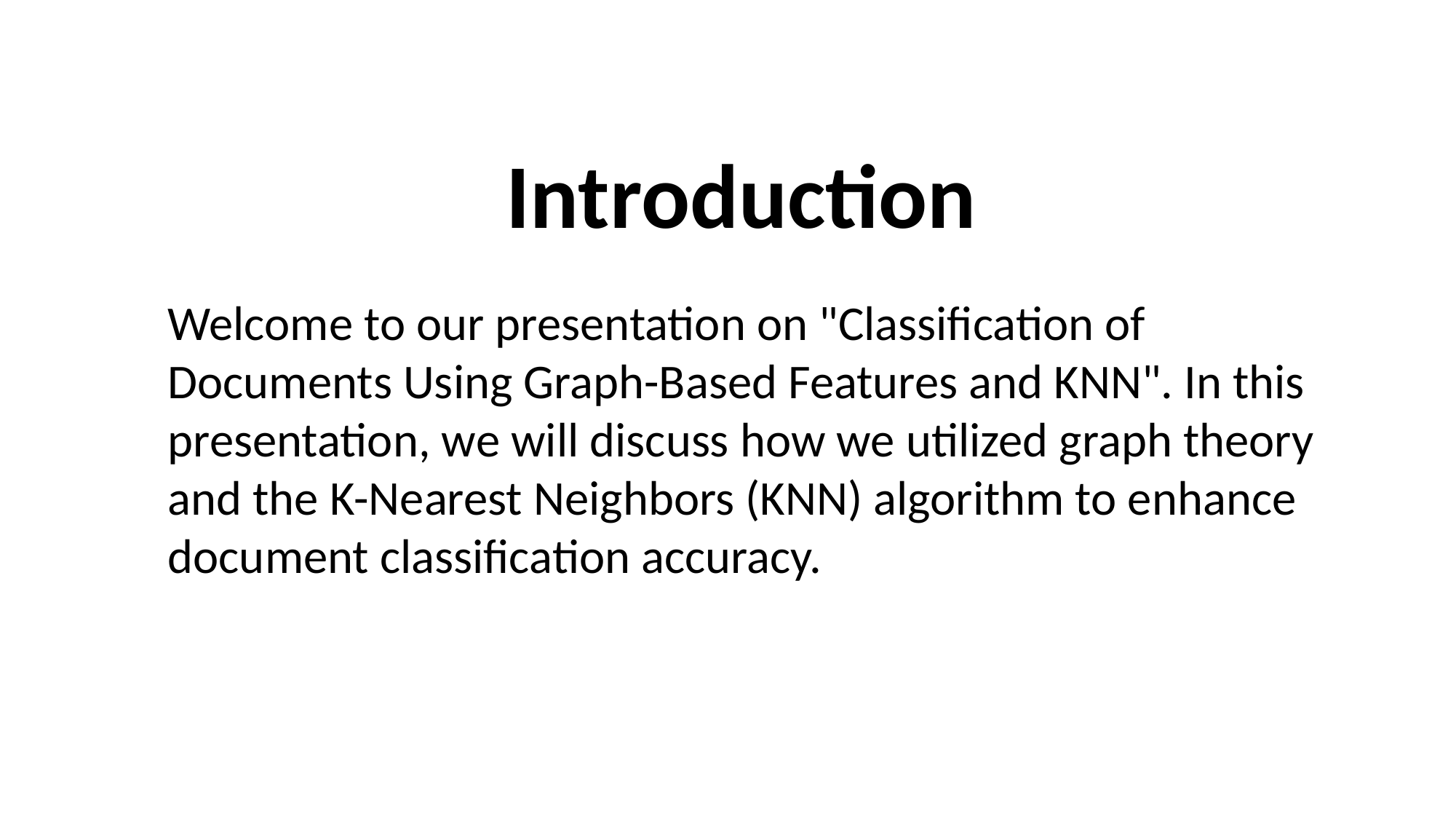

Introduction
Welcome to our presentation on "Classification of Documents Using Graph-Based Features and KNN". In this presentation, we will discuss how we utilized graph theory and the K-Nearest Neighbors (KNN) algorithm to enhance document classification accuracy.